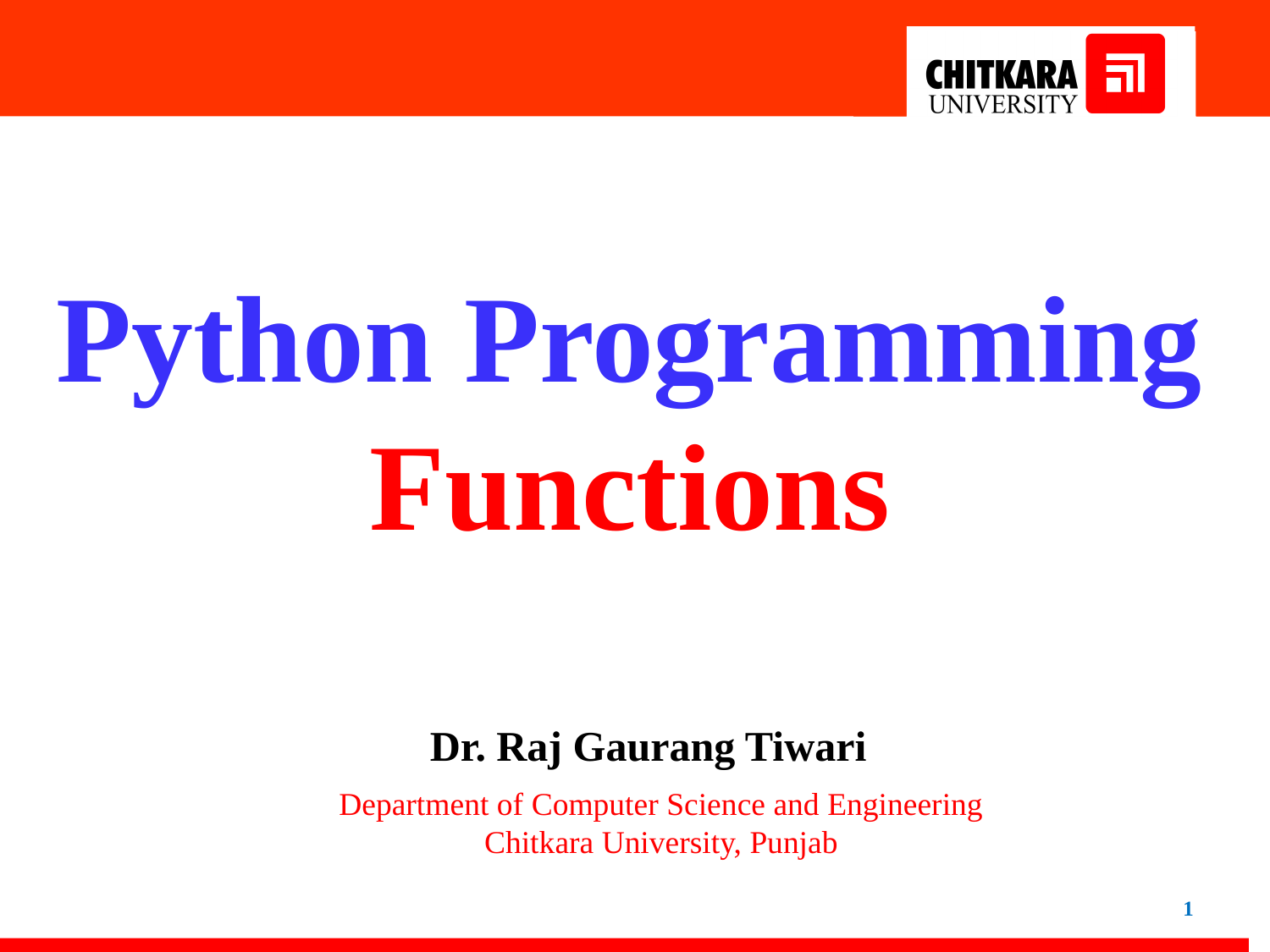

Python Programming
Functions
          Dr. Raj Gaurang Tiwari
Department of Computer Science and Engineering
Chitkara University, Punjab
1